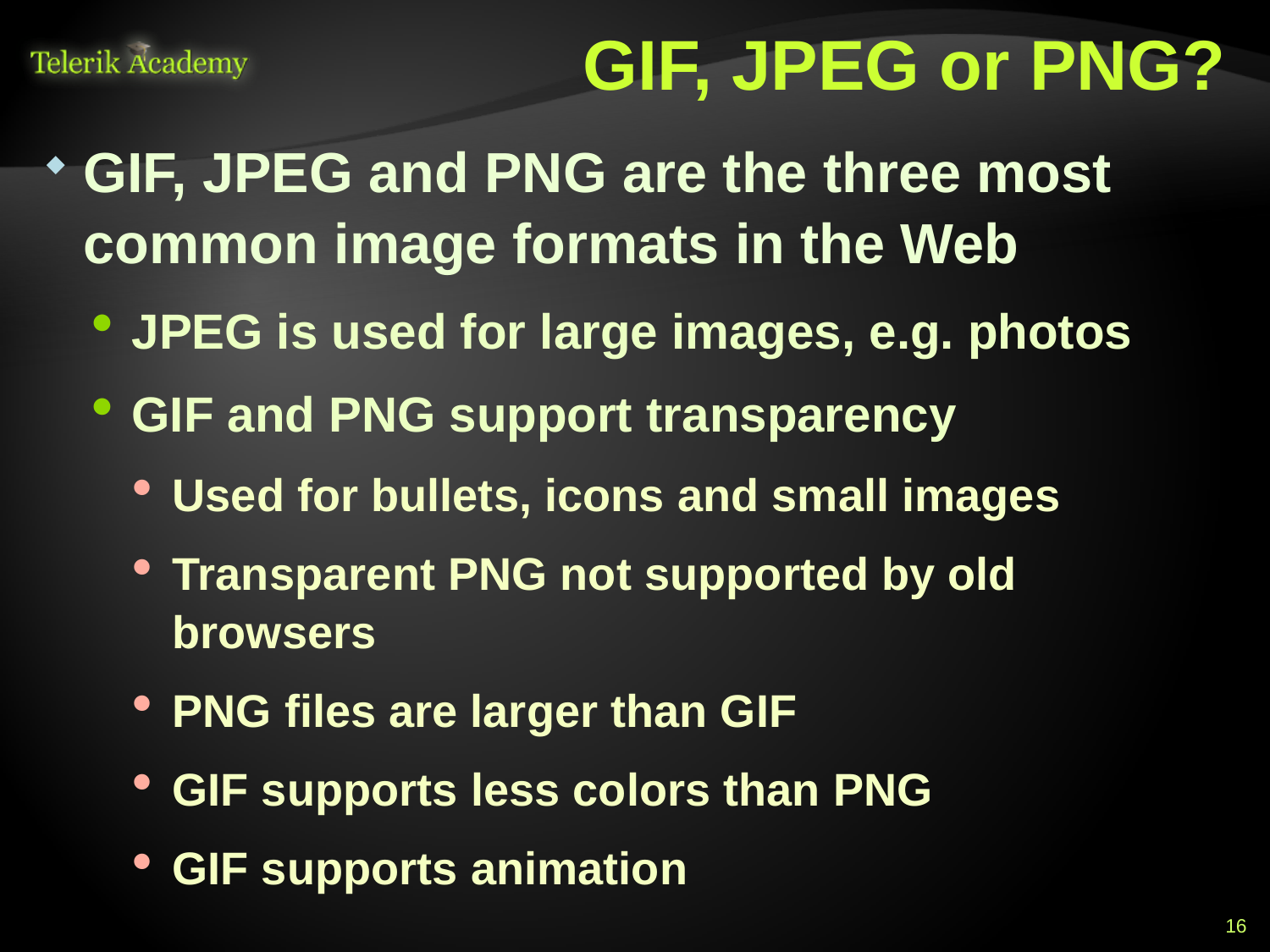

# GIF, JPEG or PNG?
GIF, JPEG and PNG are the three most common image formats in the Web
JPEG is used for large images, e.g. photos
GIF and PNG support transparency
Used for bullets, icons and small images
Transparent PNG not supported by old browsers
PNG files are larger than GIF
GIF supports less colors than PNG
GIF supports animation
16